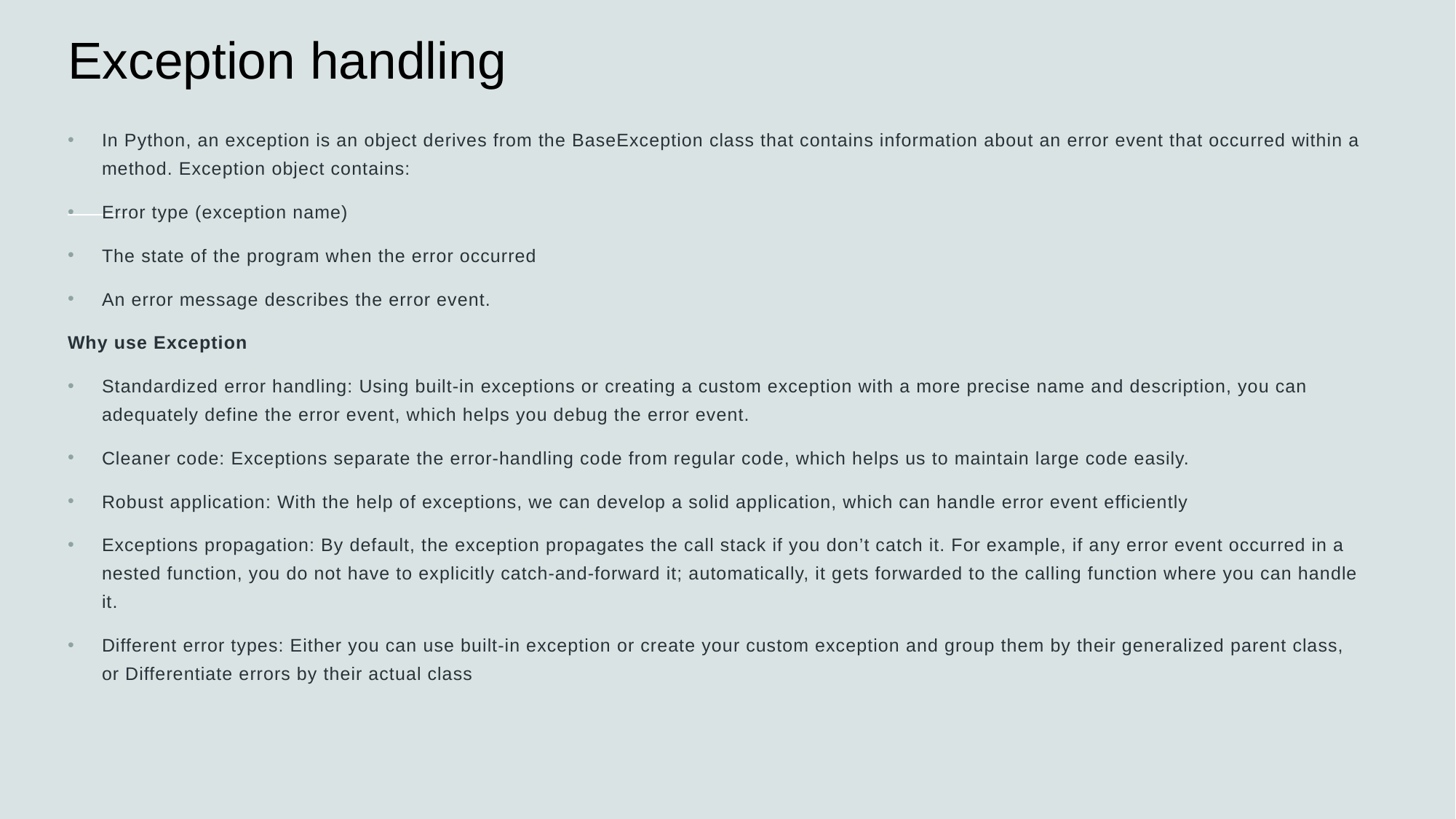

# Exception handling
In Python, an exception is an object derives from the BaseException class that contains information about an error event that occurred within a method. Exception object contains:
Error type (exception name)
The state of the program when the error occurred
An error message describes the error event.
Why use Exception
Standardized error handling: Using built-in exceptions or creating a custom exception with a more precise name and description, you can adequately define the error event, which helps you debug the error event.
Cleaner code: Exceptions separate the error-handling code from regular code, which helps us to maintain large code easily.
Robust application: With the help of exceptions, we can develop a solid application, which can handle error event efficiently
Exceptions propagation: By default, the exception propagates the call stack if you don’t catch it. For example, if any error event occurred in a nested function, you do not have to explicitly catch-and-forward it; automatically, it gets forwarded to the calling function where you can handle it.
Different error types: Either you can use built-in exception or create your custom exception and group them by their generalized parent class, or Differentiate errors by their actual class